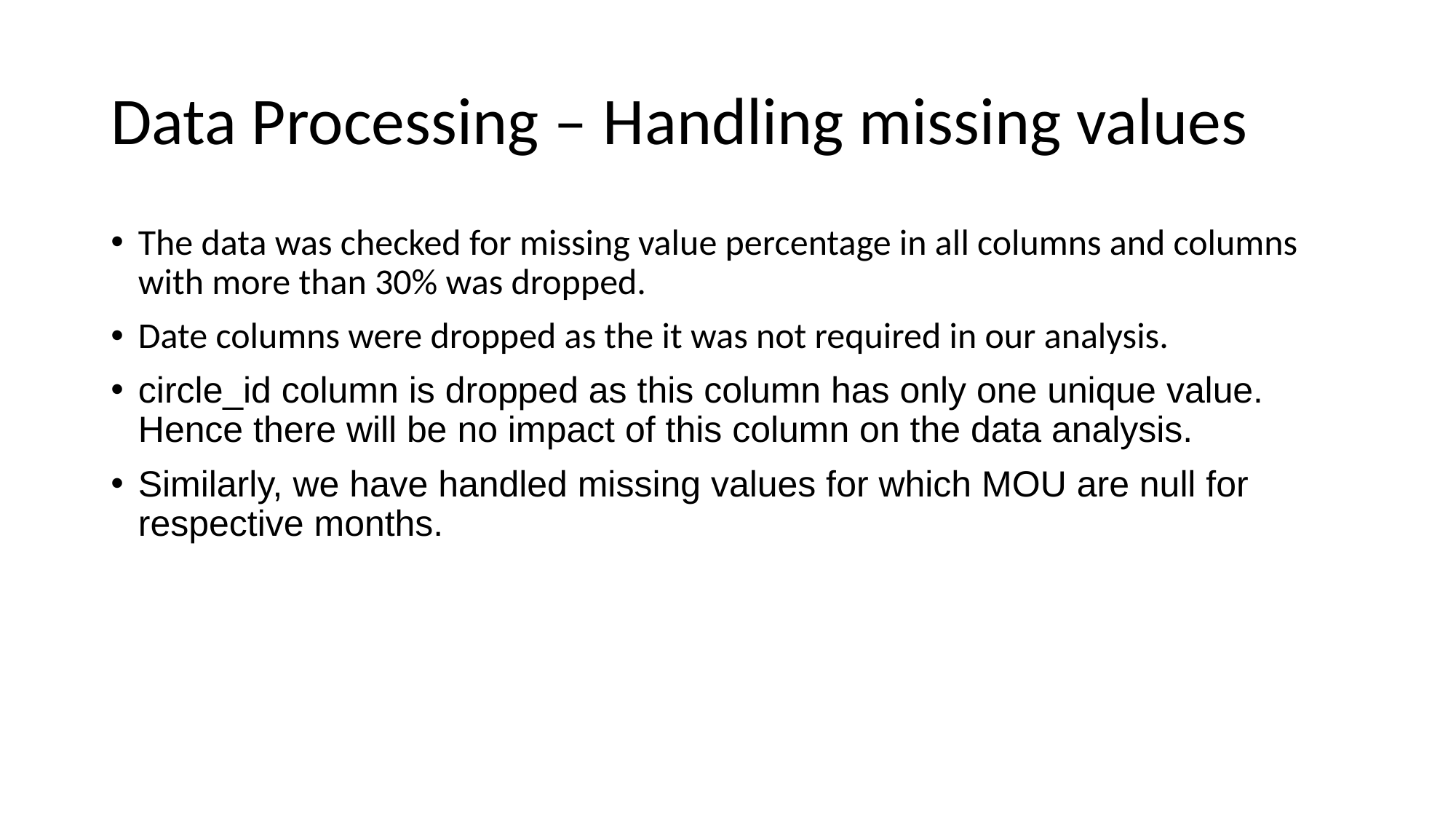

# Data Processing – Handling missing values
The data was checked for missing value percentage in all columns and columns with more than 30% was dropped.
Date columns were dropped as the it was not required in our analysis.
circle_id column is dropped as this column has only one unique value. Hence there will be no impact of this column on the data analysis.
Similarly, we have handled missing values for which MOU are null for respective months.